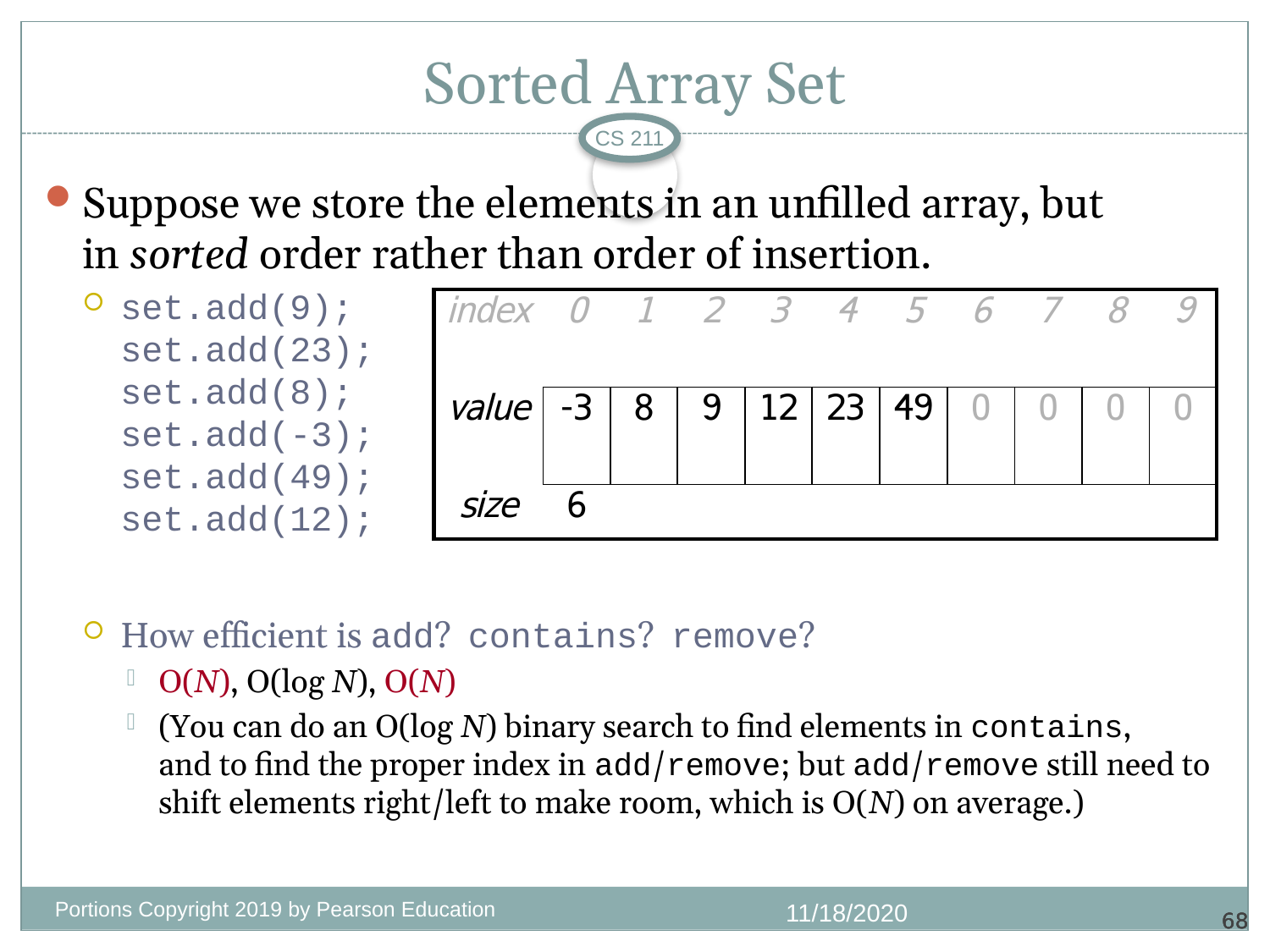

# Sorted Array Set
CS 211
Suppose we store the elements in an unfilled array, but
in sorted order rather than order of insertion.
set.add(9);
set.add(23);
set.add(8);
set.add(-3);
set.add(49);
set.add(12);

How efficient is add?  contains?  remove?
O(N), O(log N), O(N)
(You can do an O(log N) binary search to find elements in contains,
and to find the proper index in add/remove; but add/remove still need to shift elements right/left to make room, which is O(N) on average.)
| index | 0 | 1 | 2 | 3 | 4 | 5 | 6 | 7 | 8 | 9 |
| --- | --- | --- | --- | --- | --- | --- | --- | --- | --- | --- |
| value | -3 | 8 | 9 | 12 | 23 | 49 | 0 | 0 | 0 | 0 |
| size | 6 |  |  |  |  |  |  |  |  |  |
Portions Copyright 2019 by Pearson Education
11/18/2020